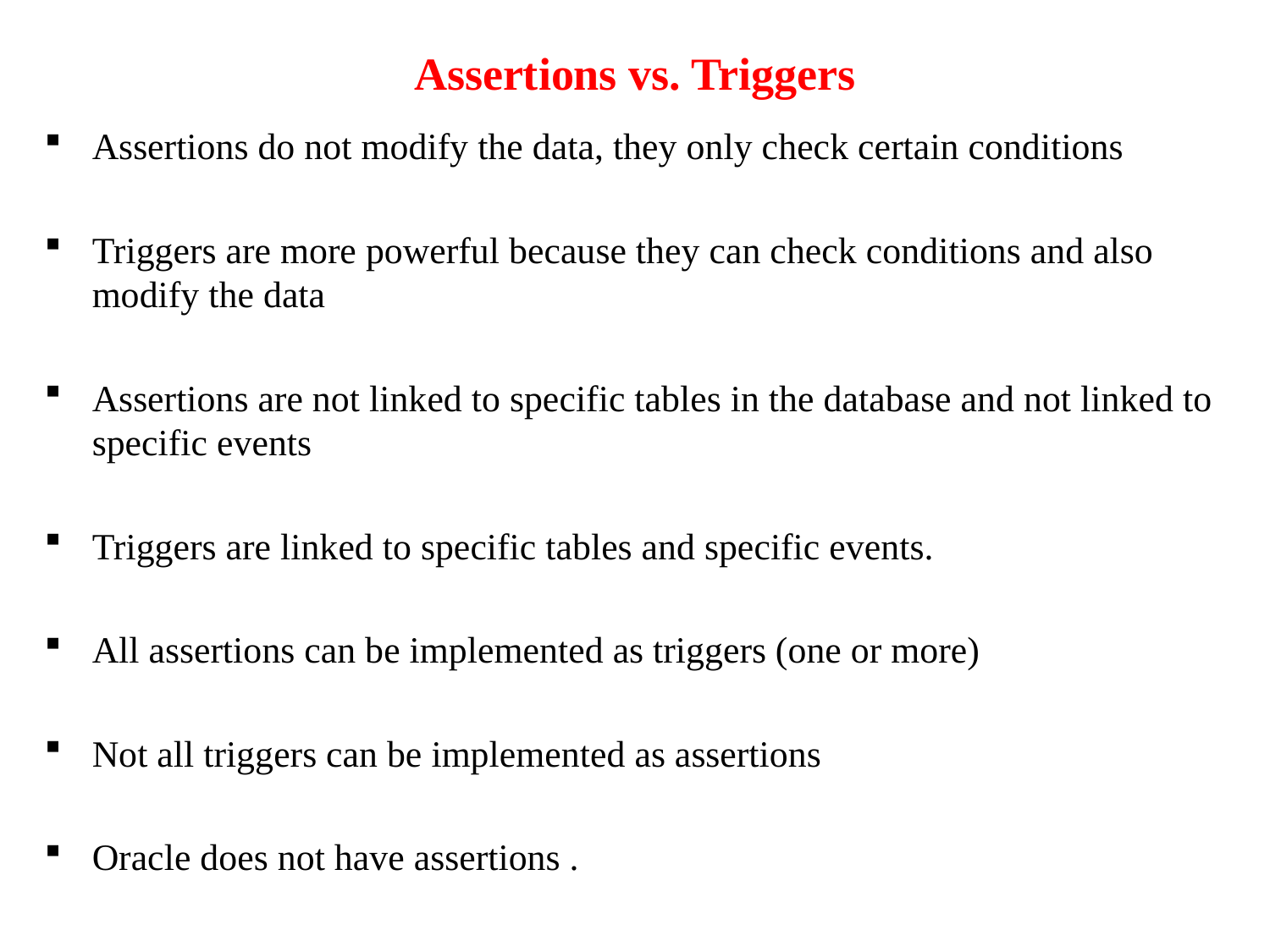

# Assertions vs. Triggers
Assertions do not modify the data, they only check certain conditions

Triggers are more powerful because they can check conditions and also modify the data

Assertions are not linked to specific tables in the database and not linked to specific events

Triggers are linked to specific tables and specific events.

All assertions can be implemented as triggers (one or more)

Not all triggers can be implemented as assertions

Oracle does not have assertions .